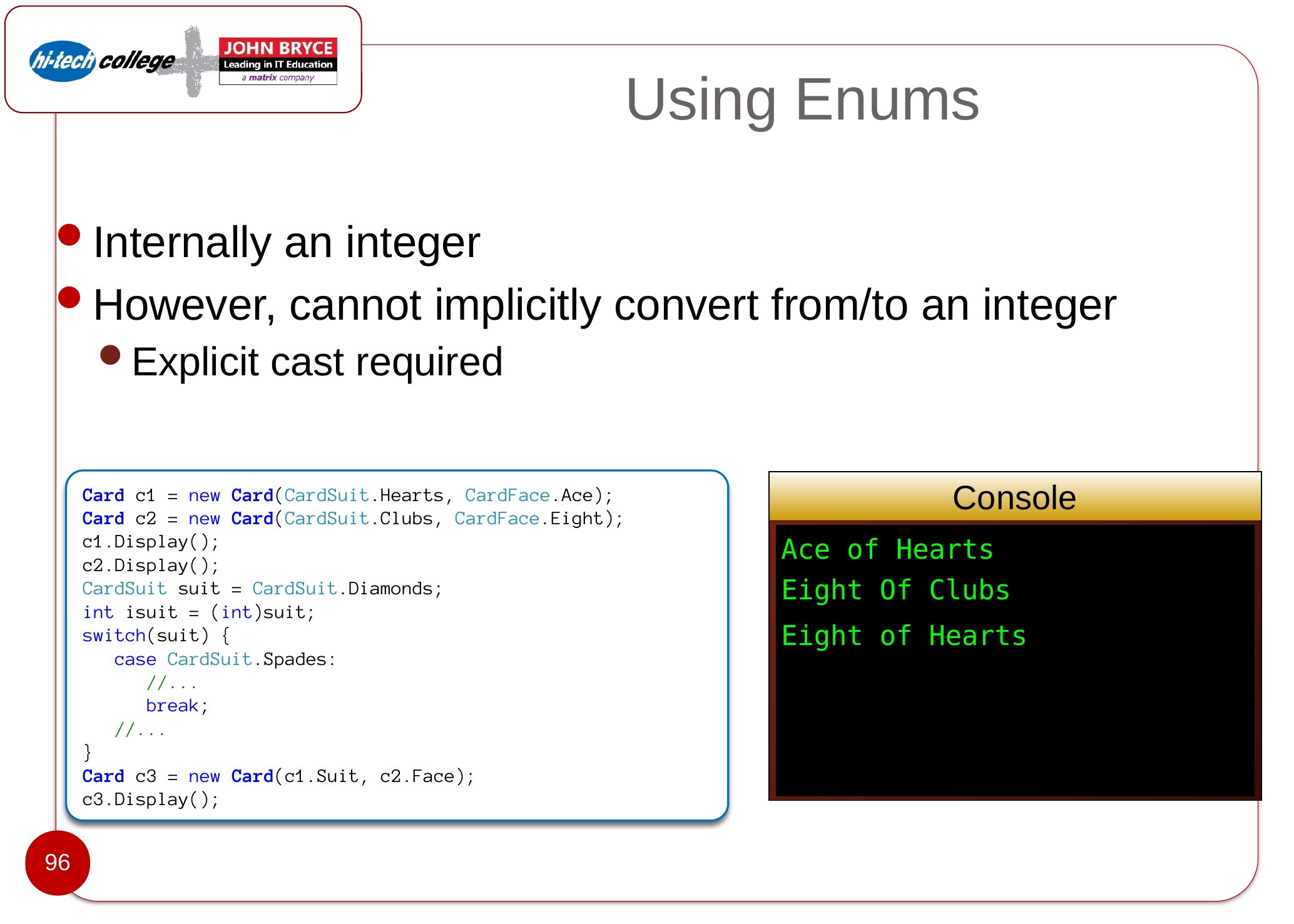

# Using Enums
Internally an integer
However, cannot implicitly convert from/to an integer
Explicit cast required
Card c1 = new Card(CardSuit.Hearts, CardFace.Ace);
Card c2 = new Card(CardSuit.Clubs, CardFace.Eight);
c1.Display();
c2.Display();
CardSuit suit = CardSuit.Diamonds;
int isuit = (int)suit;
switch(suit) {
   case CardSuit.Spades:
      //...
      break;
   //...
}
Card c3 = new Card(c1.Suit, c2.Face);
c3.Display();
Console

Ace of Hearts

Eight Of Clubs
Eight of Hearts
96